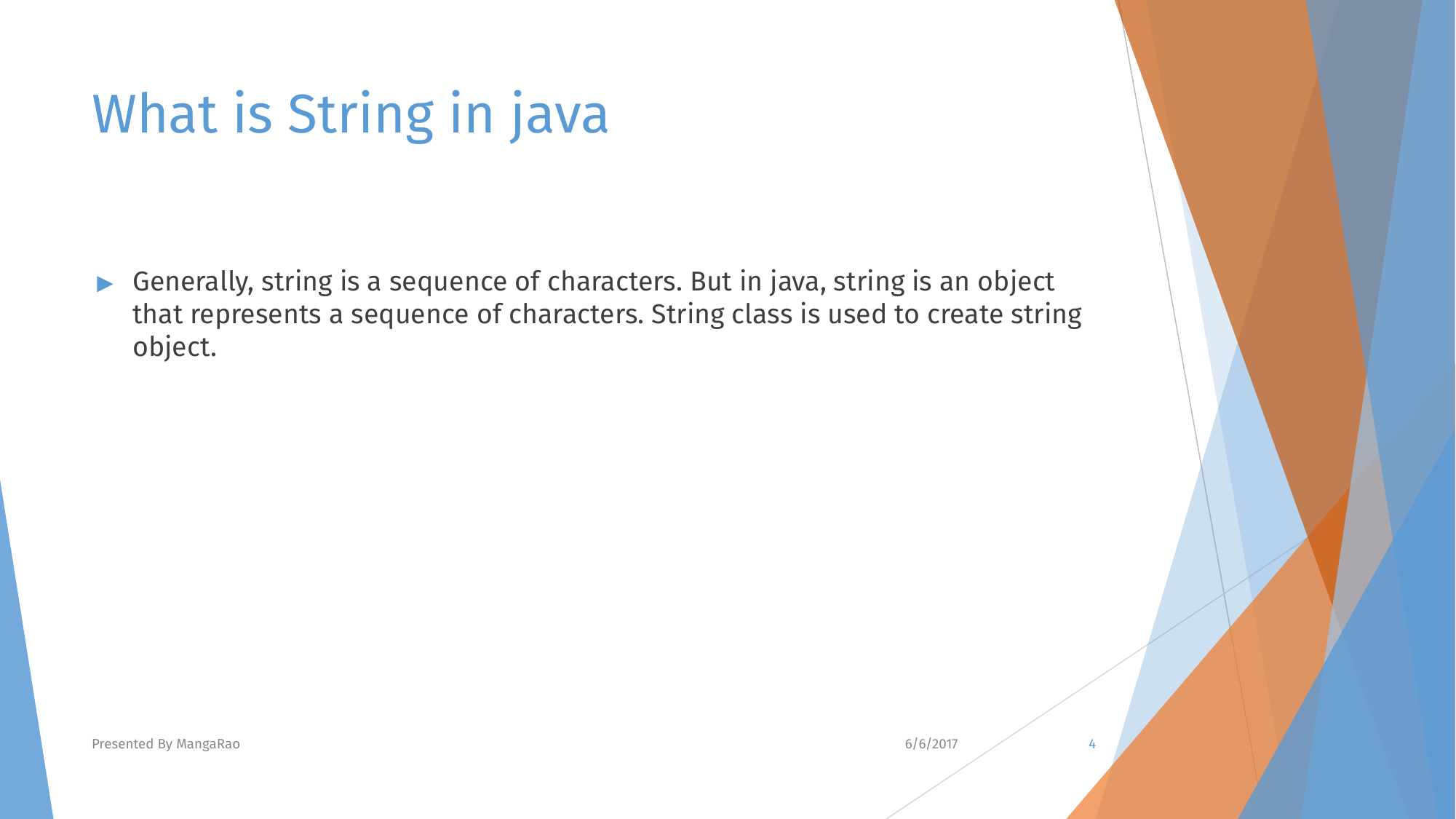

# What is String in java
Generally, string is a sequence of characters. But in java, string is an object that represents a sequence of characters. String class is used to create string object.
Presented By MangaRao
6/6/2017
4